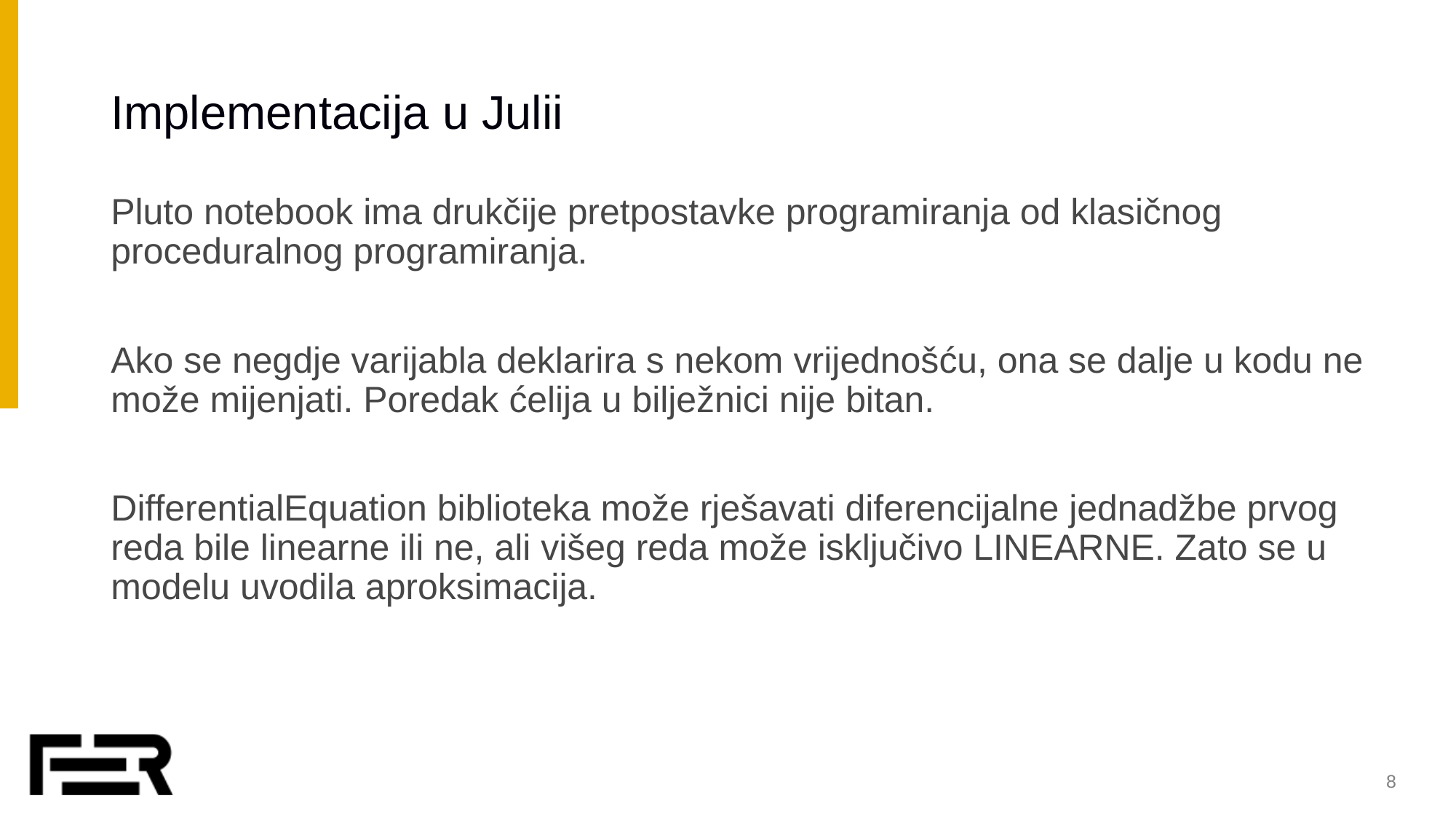

# Implementacija u Julii
Pluto notebook ima drukčije pretpostavke programiranja od klasičnog proceduralnog programiranja.

Ako se negdje varijabla deklarira s nekom vrijednošću, ona se dalje u kodu ne može mijenjati. Poredak ćelija u bilježnici nije bitan.

DifferentialEquation biblioteka može rješavati diferencijalne jednadžbe prvog reda bile linearne ili ne, ali višeg reda može isključivo LINEARNE. Zato se u modelu uvodila aproksimacija.
8